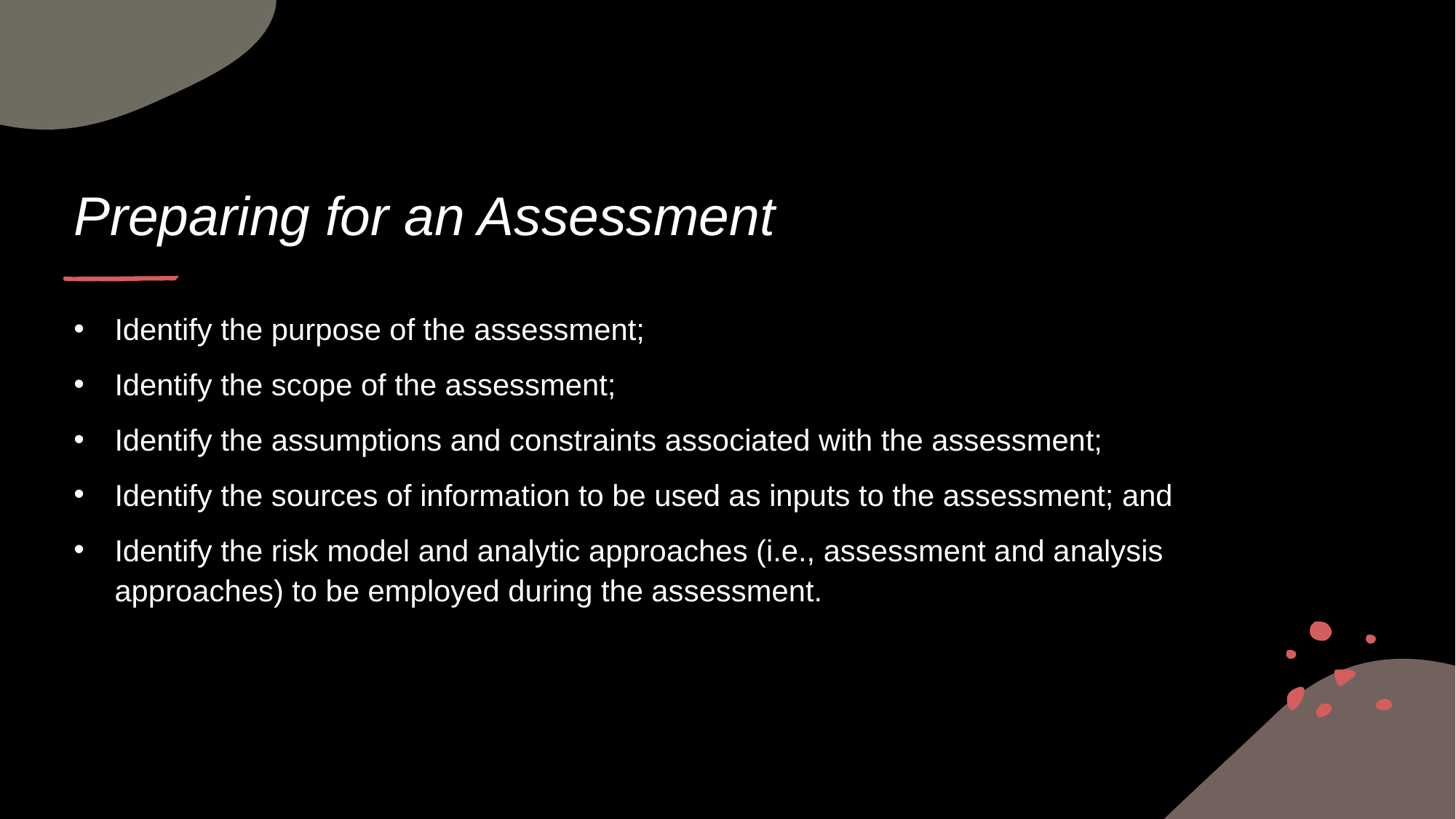

# Preparing for an Assessment
Identify the purpose of the assessment;
Identify the scope of the assessment;
Identify the assumptions and constraints associated with the assessment;
Identify the sources of information to be used as inputs to the assessment; and
Identify the risk model and analytic approaches (i.e., assessment and analysis approaches) to be employed during the assessment.